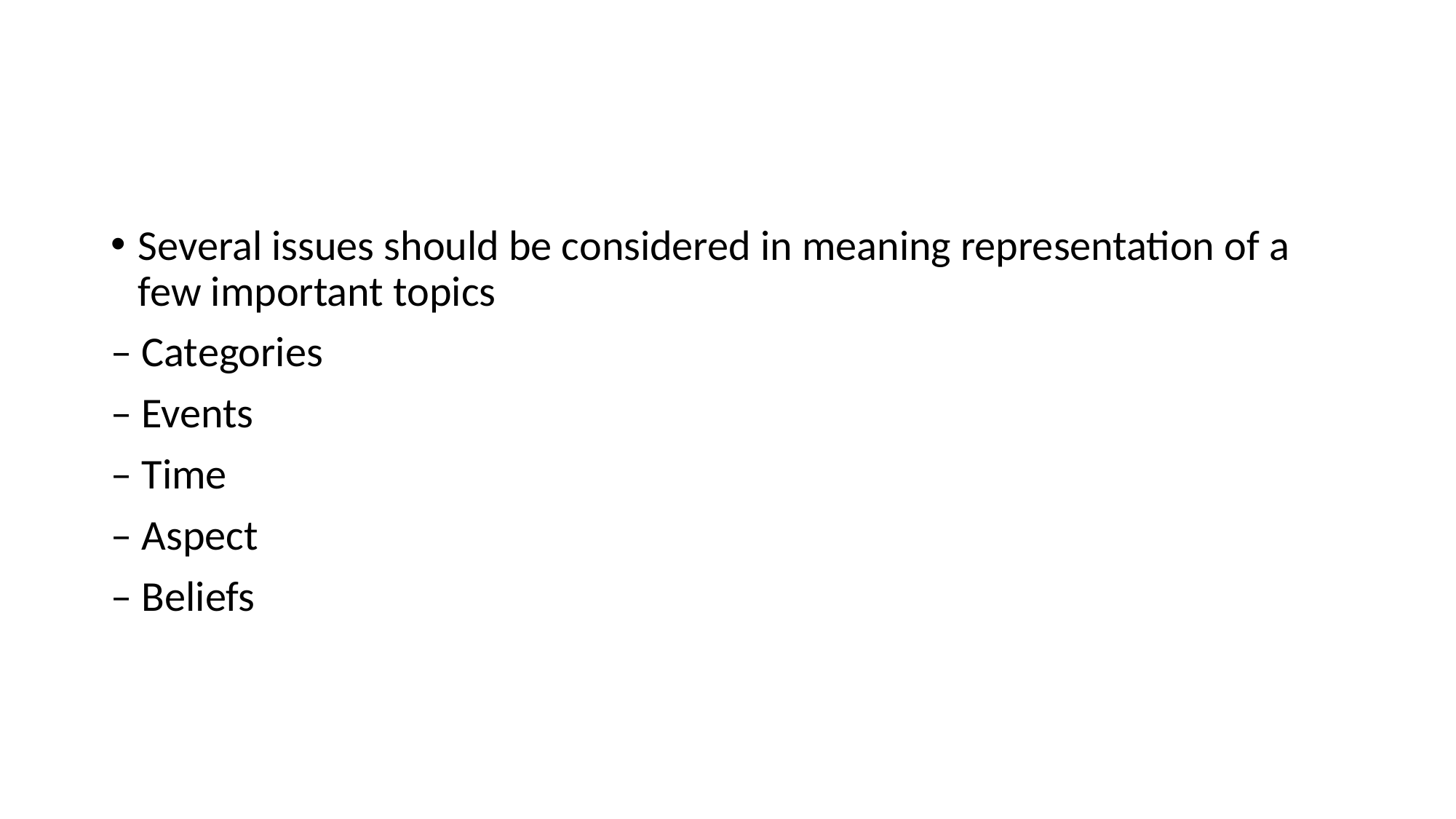

#
Several issues should be considered in meaning representation of a few important topics
– Categories
– Events
– Time
– Aspect
– Beliefs